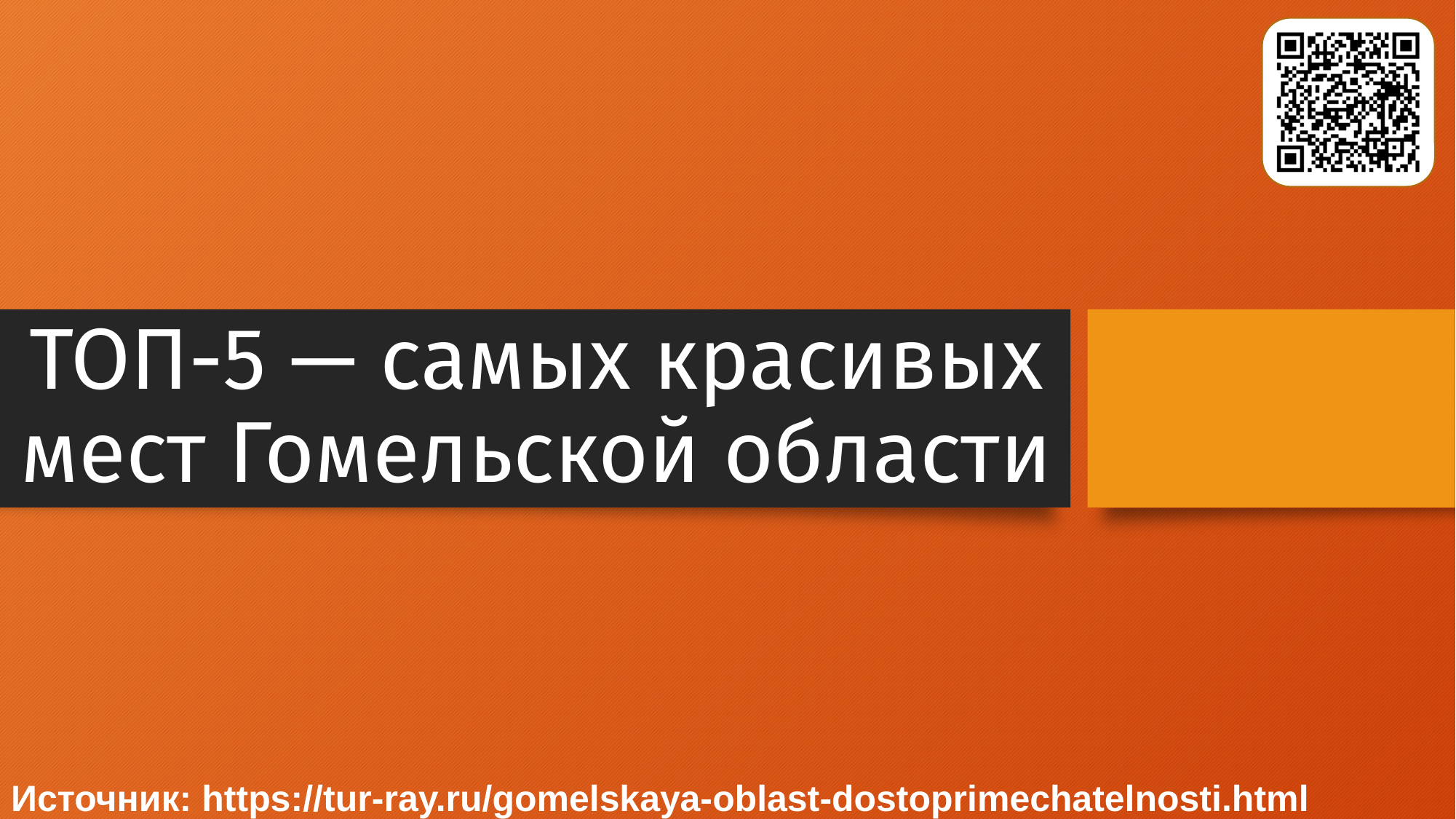

# ТОП-5 — самых красивых мест Гомельской области
Источник: https://tur-ray.ru/gomelskaya-oblast-dostoprimechatelnosti.html